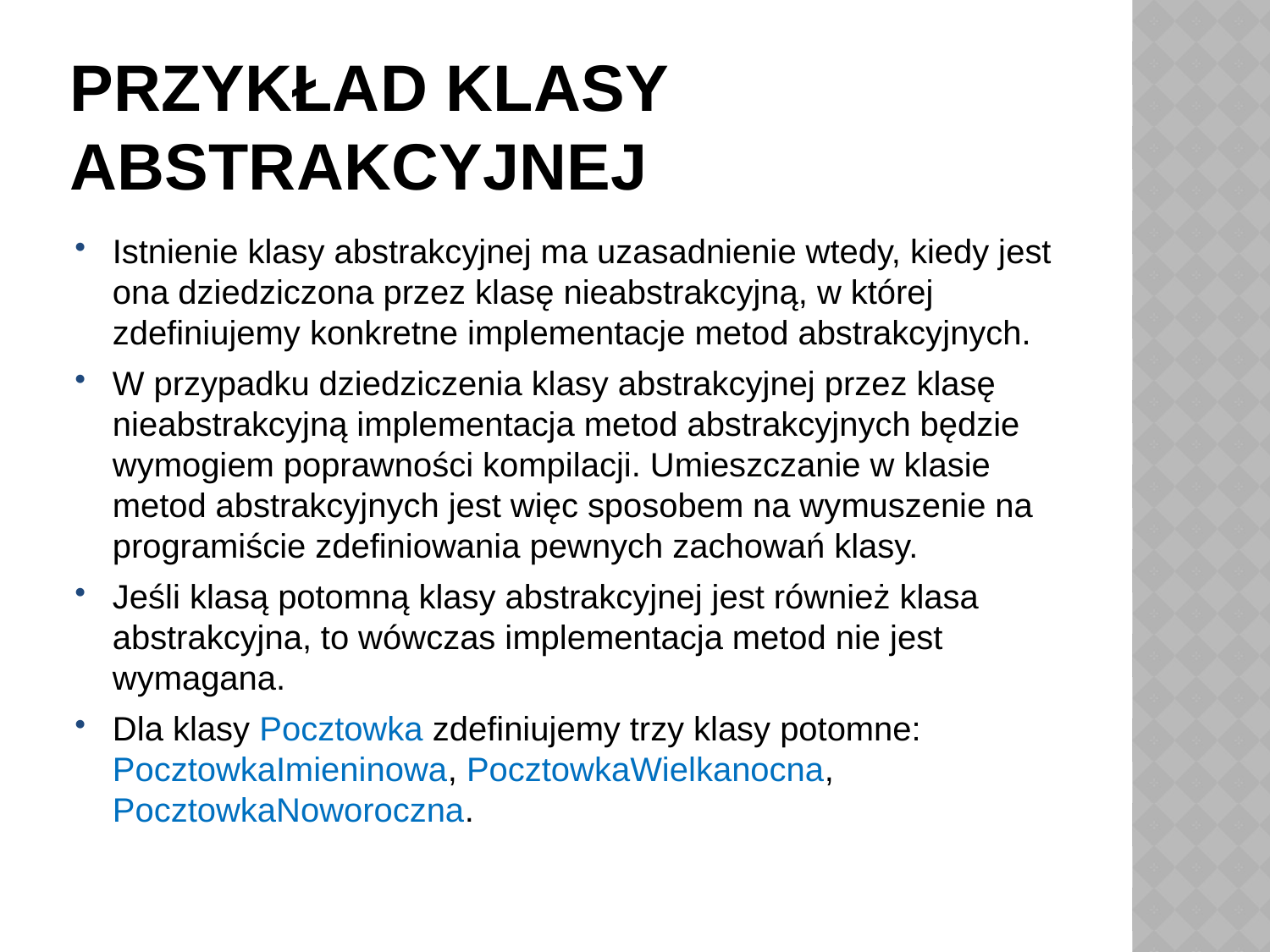

# Przykład klasy abstrakcyjnej
Istnienie klasy abstrakcyjnej ma uzasadnienie wtedy, kiedy jest ona dziedziczona przez klasę nieabstrakcyjną, w której zdefiniujemy konkretne implementacje metod abstrakcyjnych.
W przypadku dziedziczenia klasy abstrakcyjnej przez klasę nieabstrakcyjną implementacja metod abstrakcyjnych będzie wymogiem poprawności kompilacji. Umieszczanie w klasie metod abstrakcyjnych jest więc sposobem na wymuszenie na programiście zdefiniowania pewnych zachowań klasy.
Jeśli klasą potomną klasy abstrakcyjnej jest również klasa abstrakcyjna, to wówczas implementacja metod nie jest wymagana.
Dla klasy Pocztowka zdefiniujemy trzy klasy potomne: PocztowkaImieninowa, PocztowkaWielkanocna, PocztowkaNoworoczna.